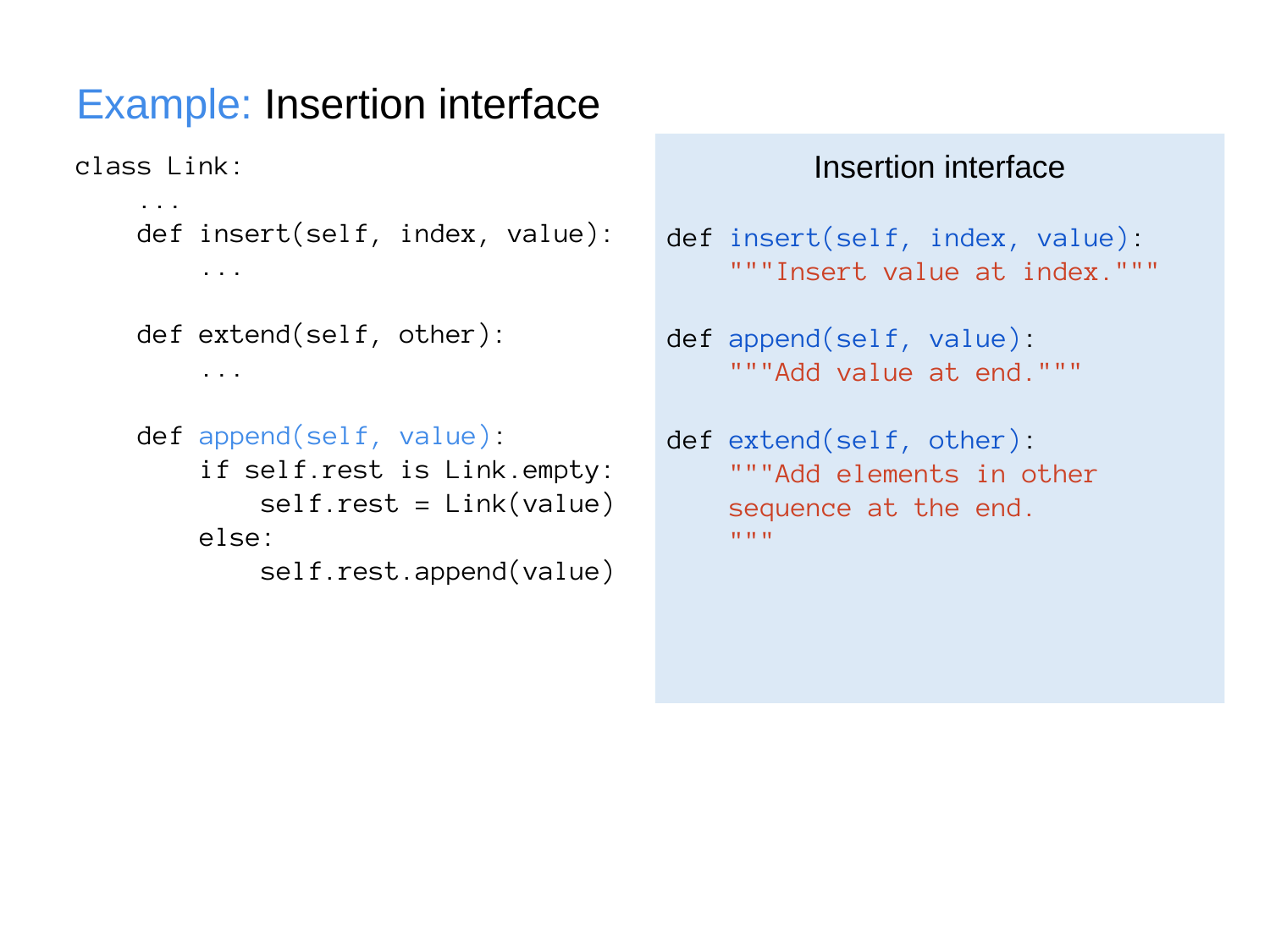

# Example: Insertion interface
class Link:
    ...
    def insert(self, index, value):
        ...

    def extend(self, other):
        ...

    def append(self, value):
        if self.rest is Link.empty:
            self.rest = Link(value)
        else:
            self.rest.append(value)

Insertion interface

def insert(self, index, value):
    """Insert value at index."""

def append(self, value):
    """Add value at end."""

def extend(self, other):
    """Add elements in other
    sequence at the end.
    """